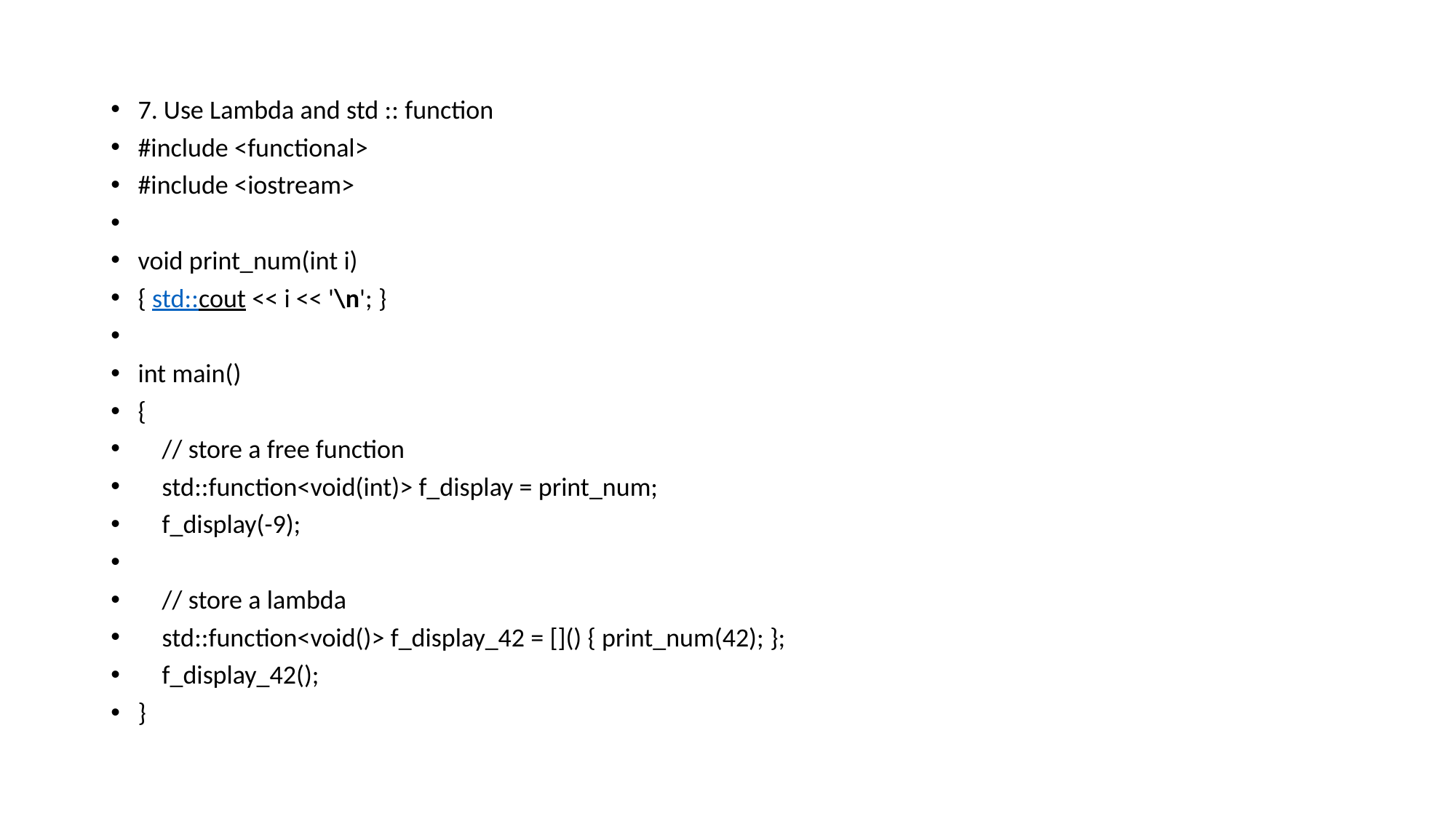

#
7. Use Lambda and std :: function
#include <functional>
#include <iostream>

void print_num(int i)
{ std::cout << i << '\n'; }

int main()
{
    // store a free function
    std::function<void(int)> f_display = print_num;
    f_display(-9);

    // store a lambda
    std::function<void()> f_display_42 = []() { print_num(42); };
    f_display_42();
}